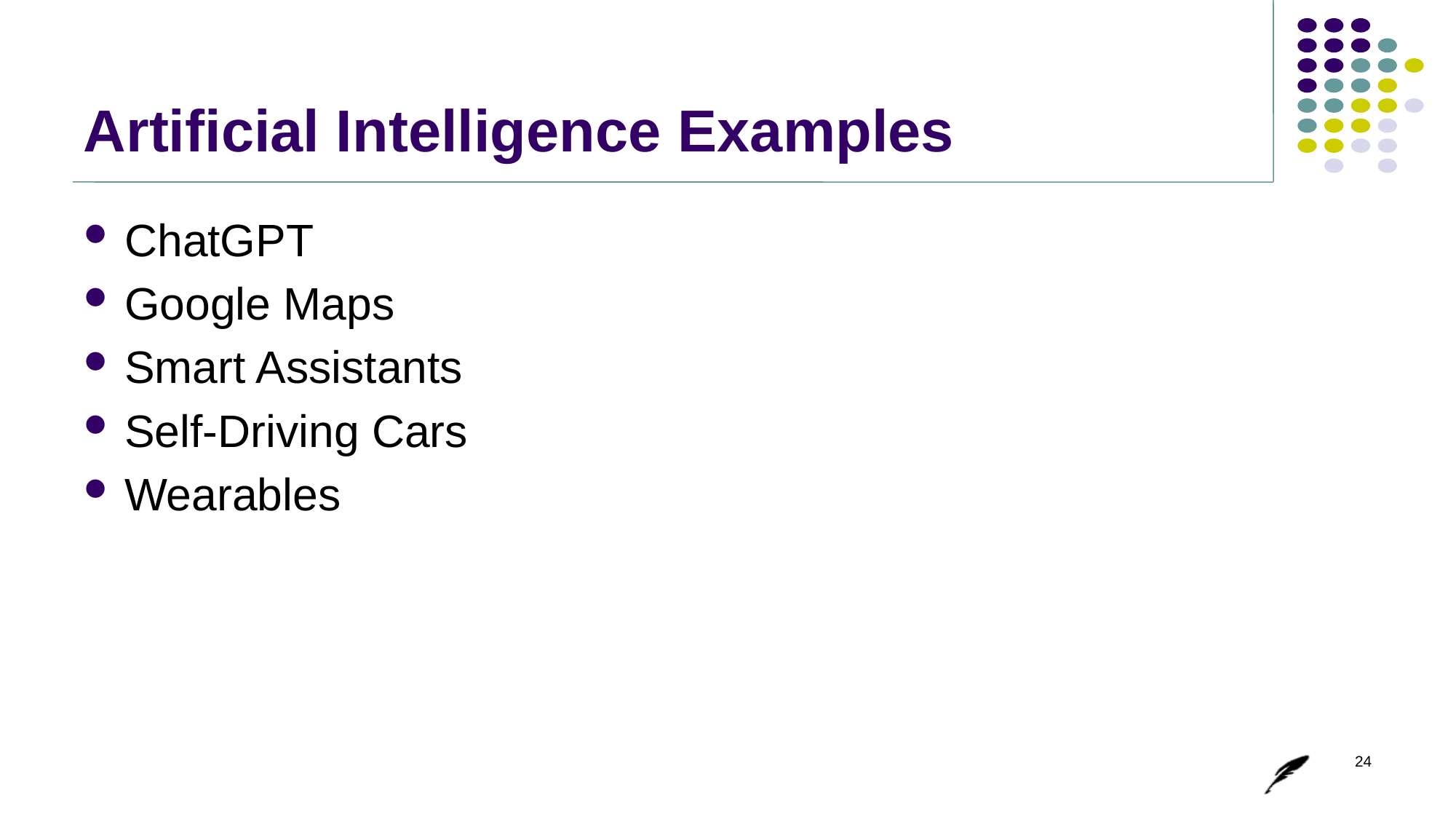

# Artificial Intelligence Examples
ChatGPT
Google Maps
Smart Assistants
Self-Driving Cars
Wearables
24